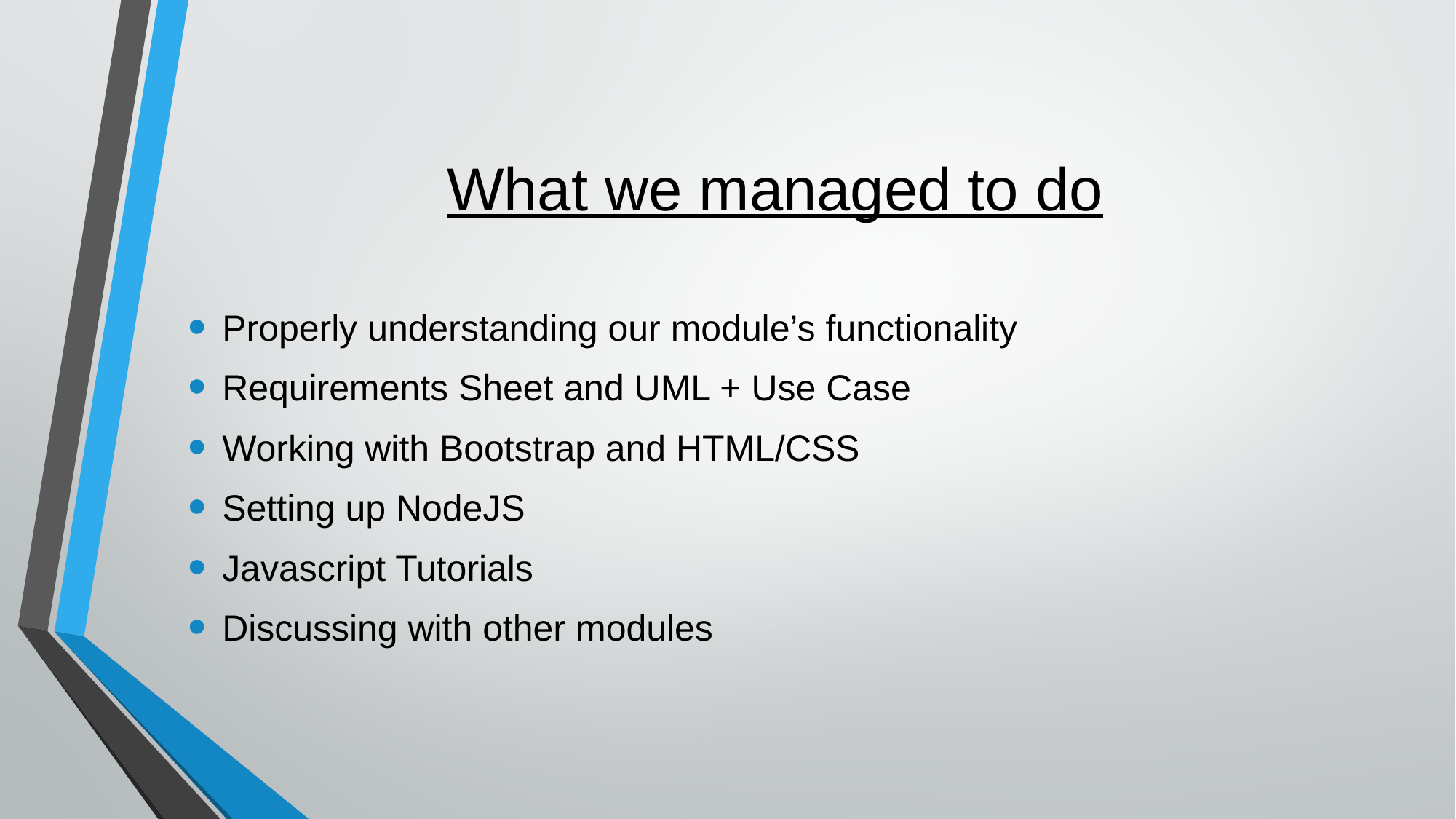

# What we managed to do
Properly understanding our module’s functionality
Requirements Sheet and UML + Use Case
Working with Bootstrap and HTML/CSS
Setting up NodeJS
Javascript Tutorials
Discussing with other modules